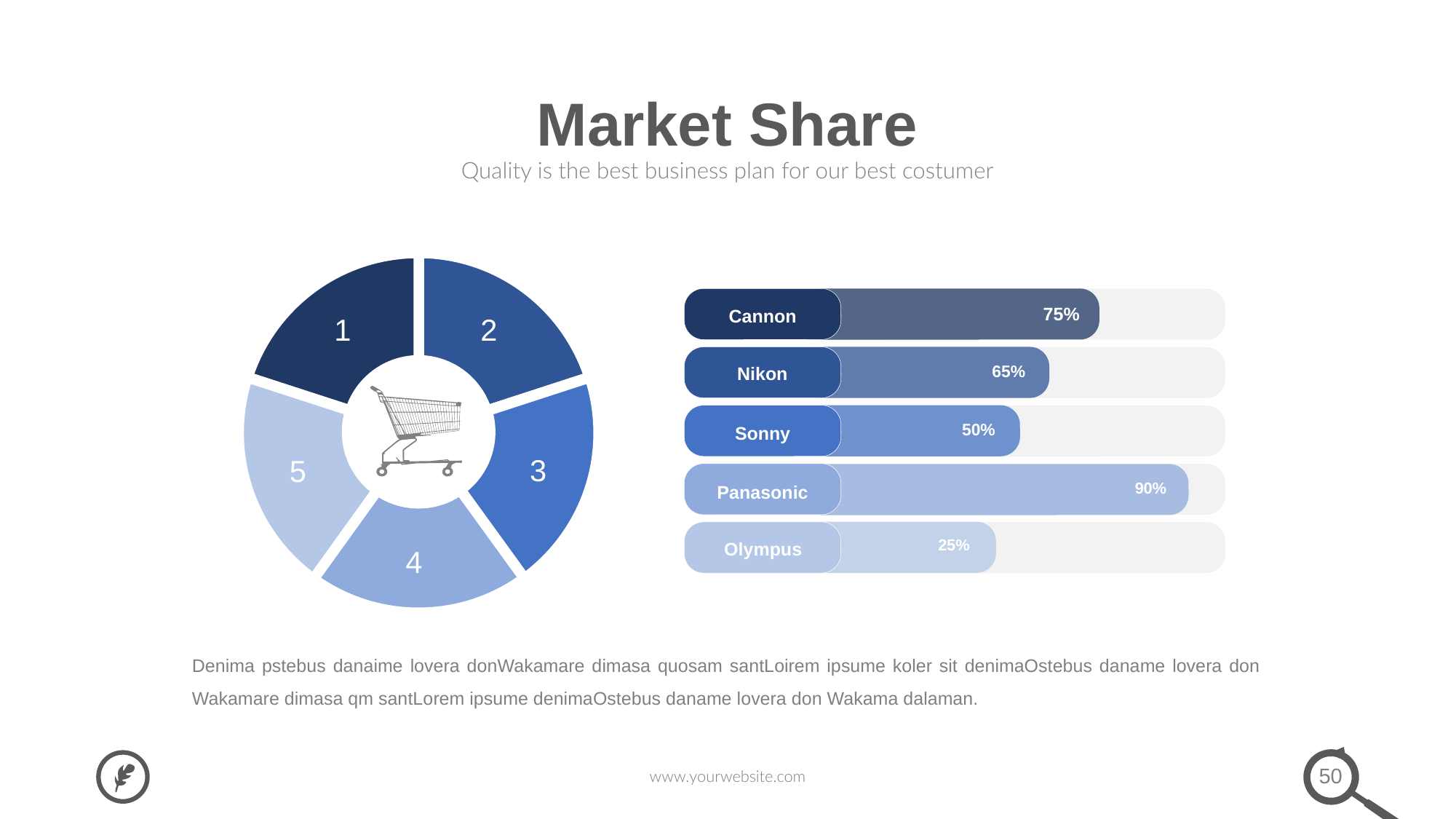

Market Share
Quality is the best business plan for our best costumer

1

2

Cannon

Nikon

Sonny

Panasonic

Olympus

75%

65%

5

3

50%

90%

4

25%
Denima pstebus danaime lovera donWakamare dimasa quosam santLoirem ipsume koler sit denimaOstebus daname lovera don Wakamare dimasa qm santLorem ipsume denimaOstebus daname lovera don Wakama dalaman.

50

www.yourwebsite.com